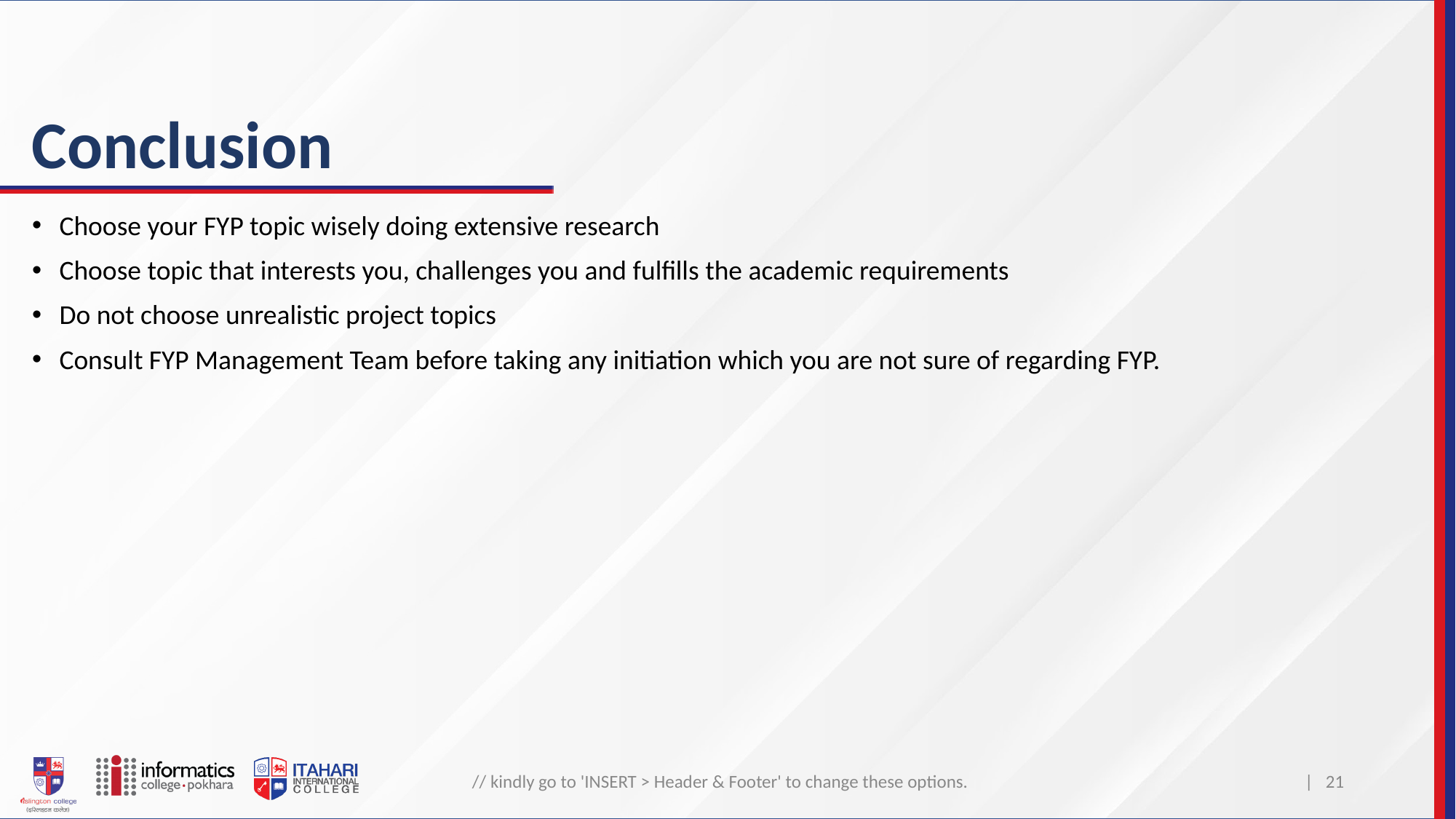

# Conclusion
Choose your FYP topic wisely doing extensive research
Choose topic that interests you, challenges you and fulfills the academic requirements
Do not choose unrealistic project topics
Consult FYP Management Team before taking any initiation which you are not sure of regarding FYP.

// kindly go to 'INSERT > Header & Footer' to change these options.
|   21